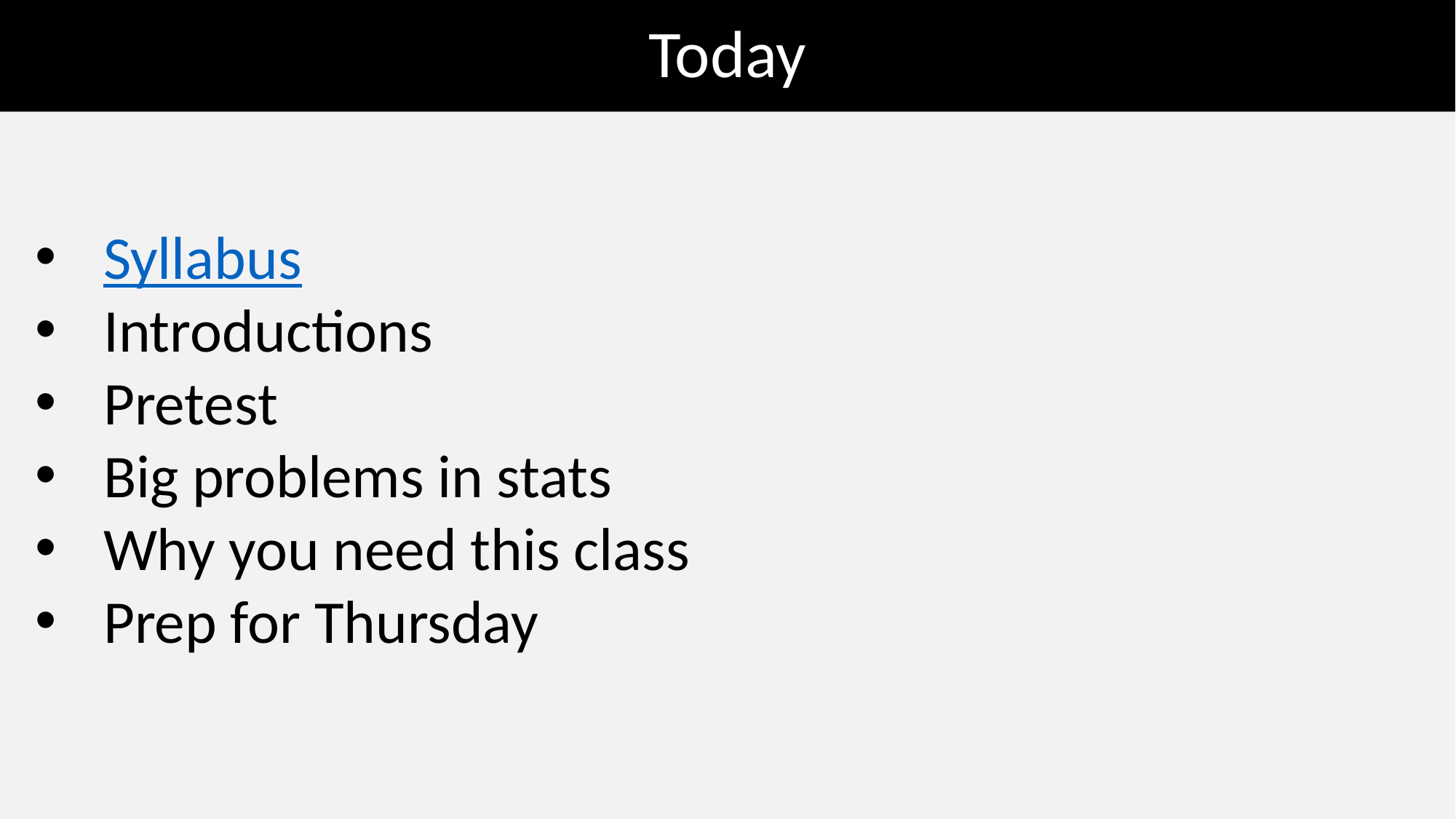

# Today
Syllabus
Introductions
Pretest
Big problems in stats
Why you need this class
Prep for Thursday